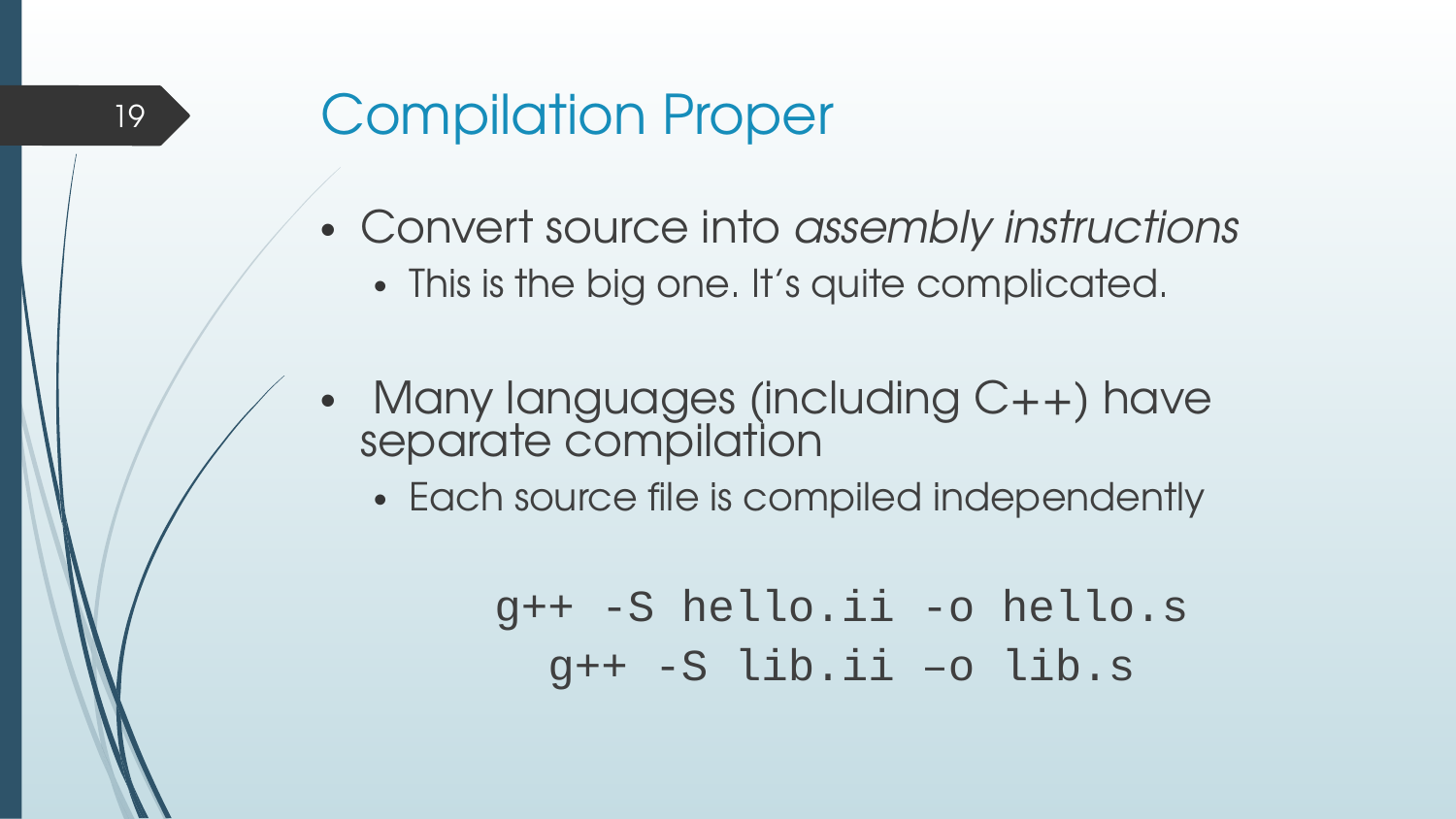

# Compilation Proper
19
Convert source into assembly instructions
This is the big one. It’s quite complicated.

 Many languages (including C++) have separate compilation
Each source file is compiled independently

g++ -S hello.ii -o hello.s
g++ -S lib.ii –o lib.s